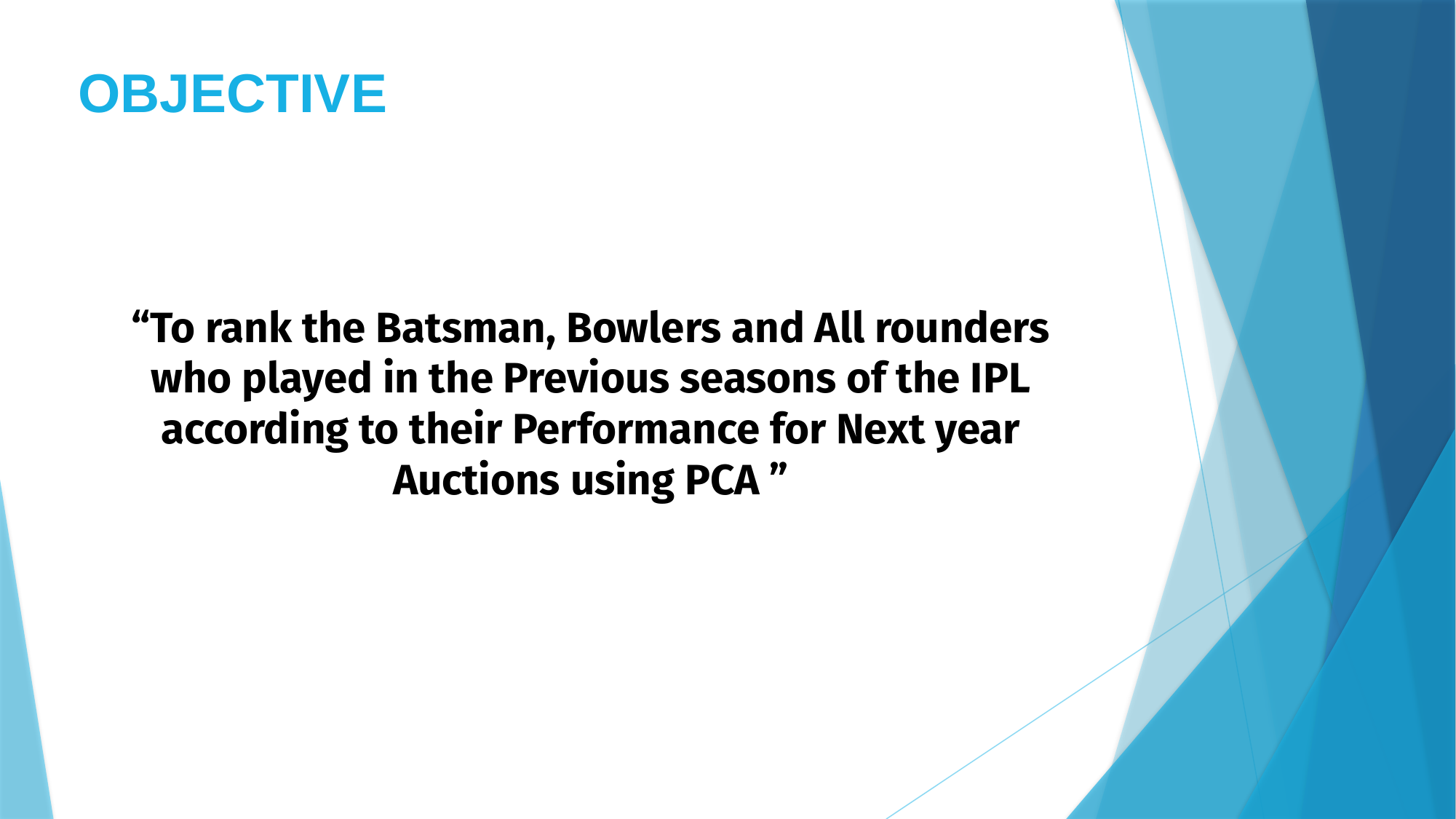

# OBJECTIVE

“To rank the Batsman, Bowlers and All rounders who played in the Previous seasons of the IPL according to their Performance for Next year Auctions using PCA ”